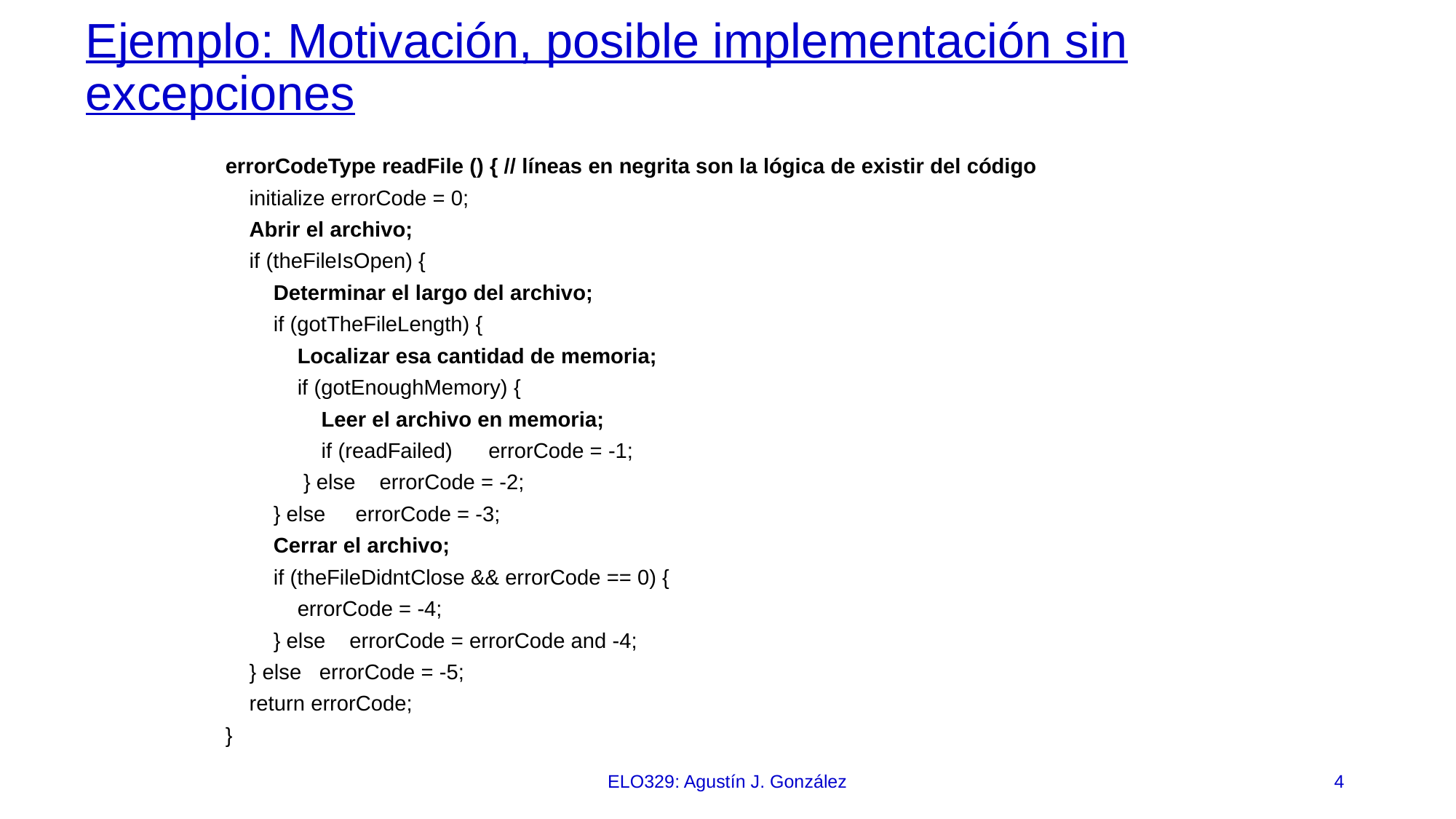

# Ejemplo: Motivación, posible implementación sin excepciones
errorCodeType readFile () { // líneas en negrita son la lógica de existir del código
    initialize errorCode = 0;
    Abrir el archivo;
    if (theFileIsOpen) {
        Determinar el largo del archivo;
        if (gotTheFileLength) {
            Localizar esa cantidad de memoria;
            if (gotEnoughMemory) {
                Leer el archivo en memoria;
                if (readFailed)      errorCode = -1;
             } else    errorCode = -2;
        } else     errorCode = -3;
        Cerrar el archivo;
        if (theFileDidntClose && errorCode == 0) {
            errorCode = -4;
        } else    errorCode = errorCode and -4;
    } else   errorCode = -5;
    return errorCode;
}
ELO329: Agustín J. González
4